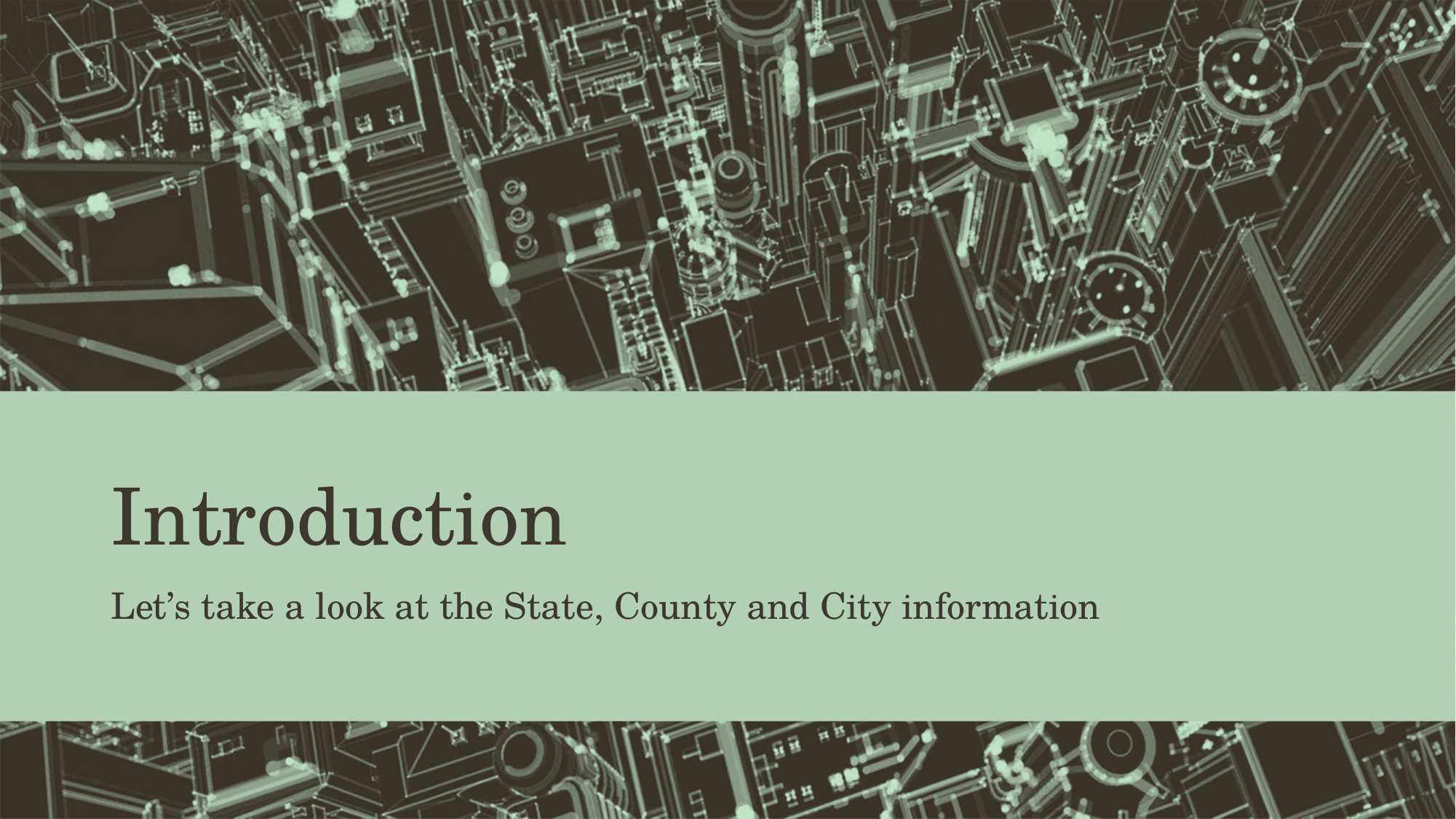

# Introduction
Let’s take a look at the State, County and City information